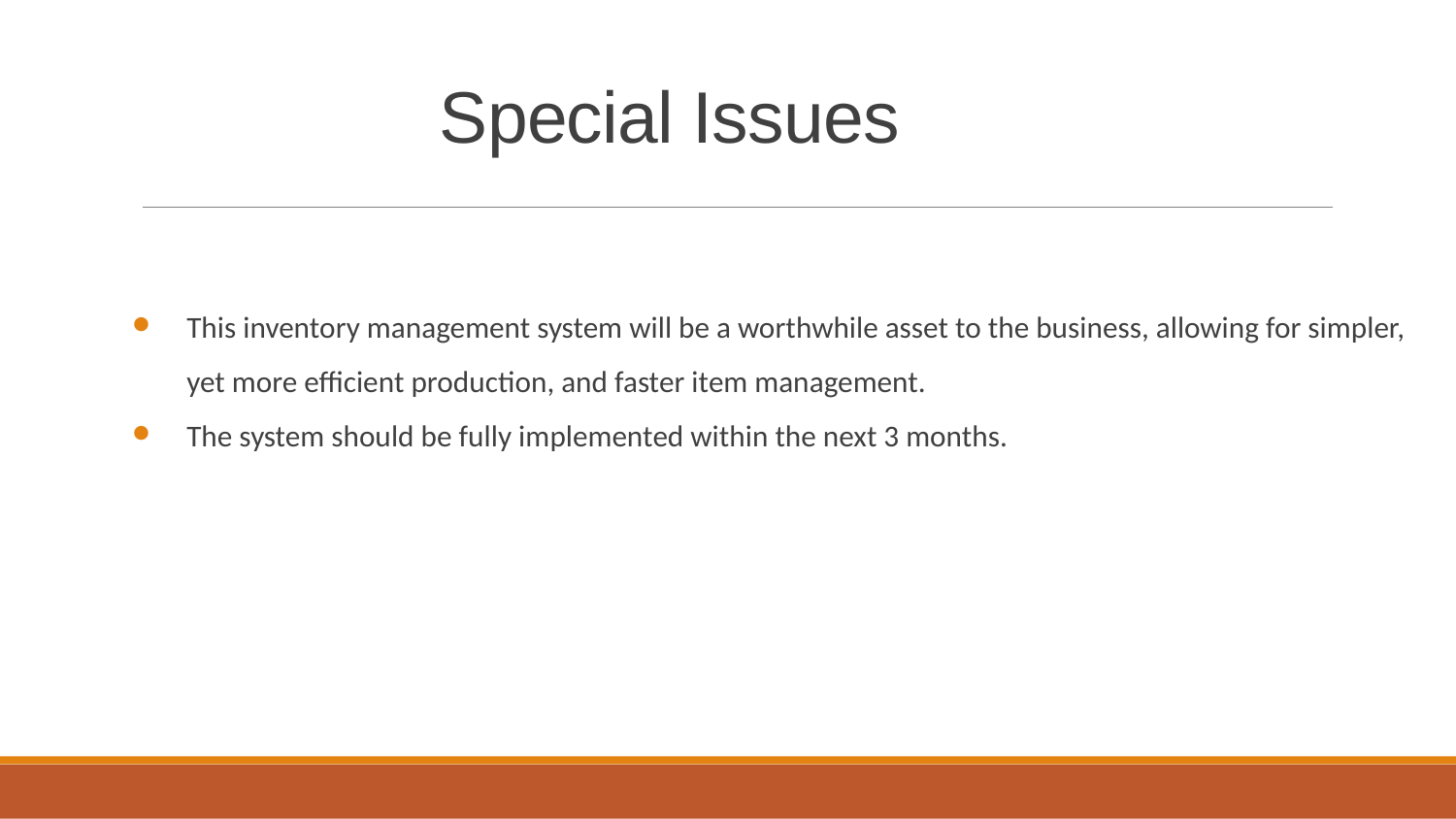

# Special Issues
This inventory management system will be a worthwhile asset to the business, allowing for simpler, yet more efficient production, and faster item management.
The system should be fully implemented within the next 3 months.